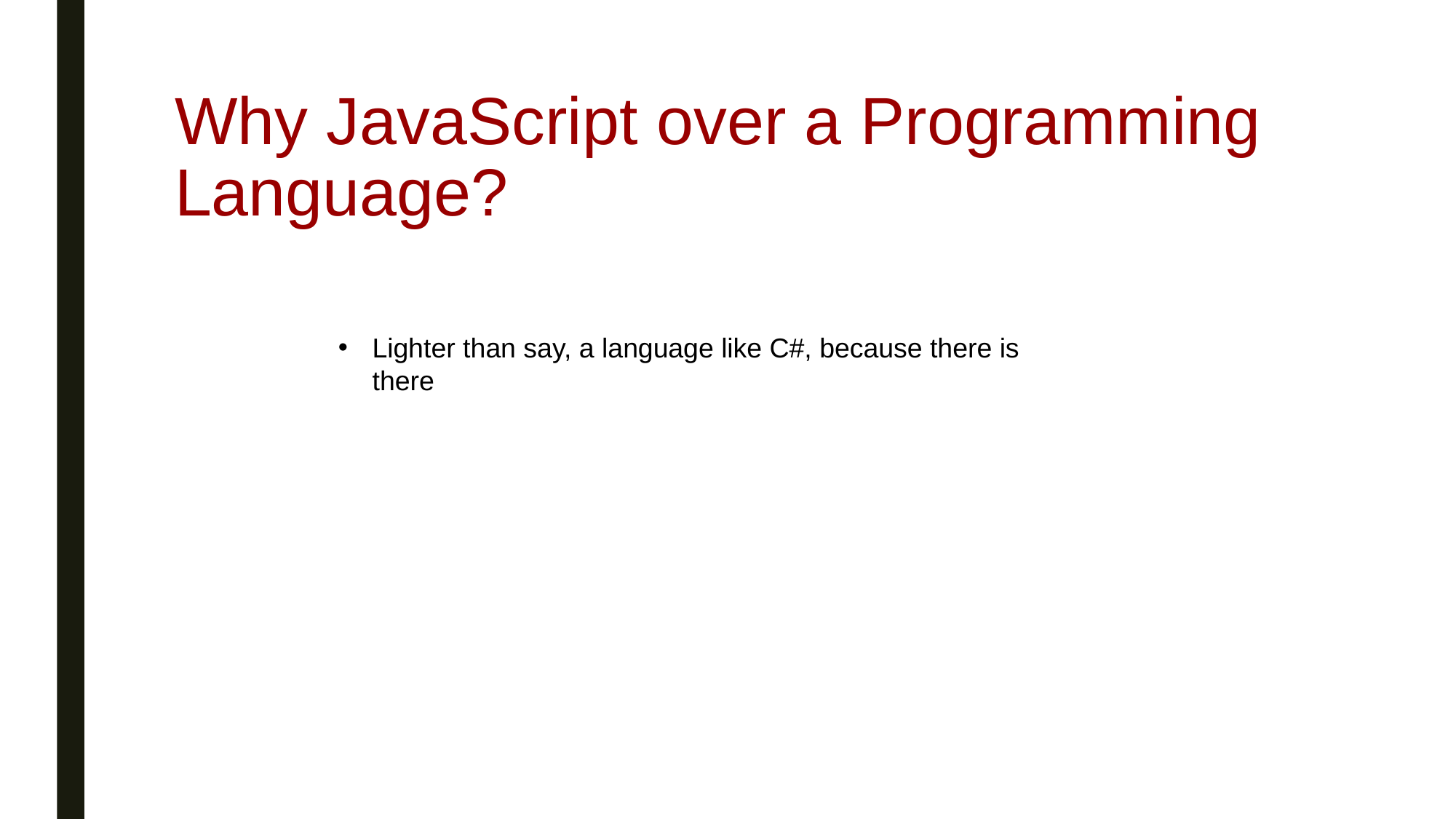

# Why JavaScript over a Programming Language?
Lighter than say, a language like C#, because there is there